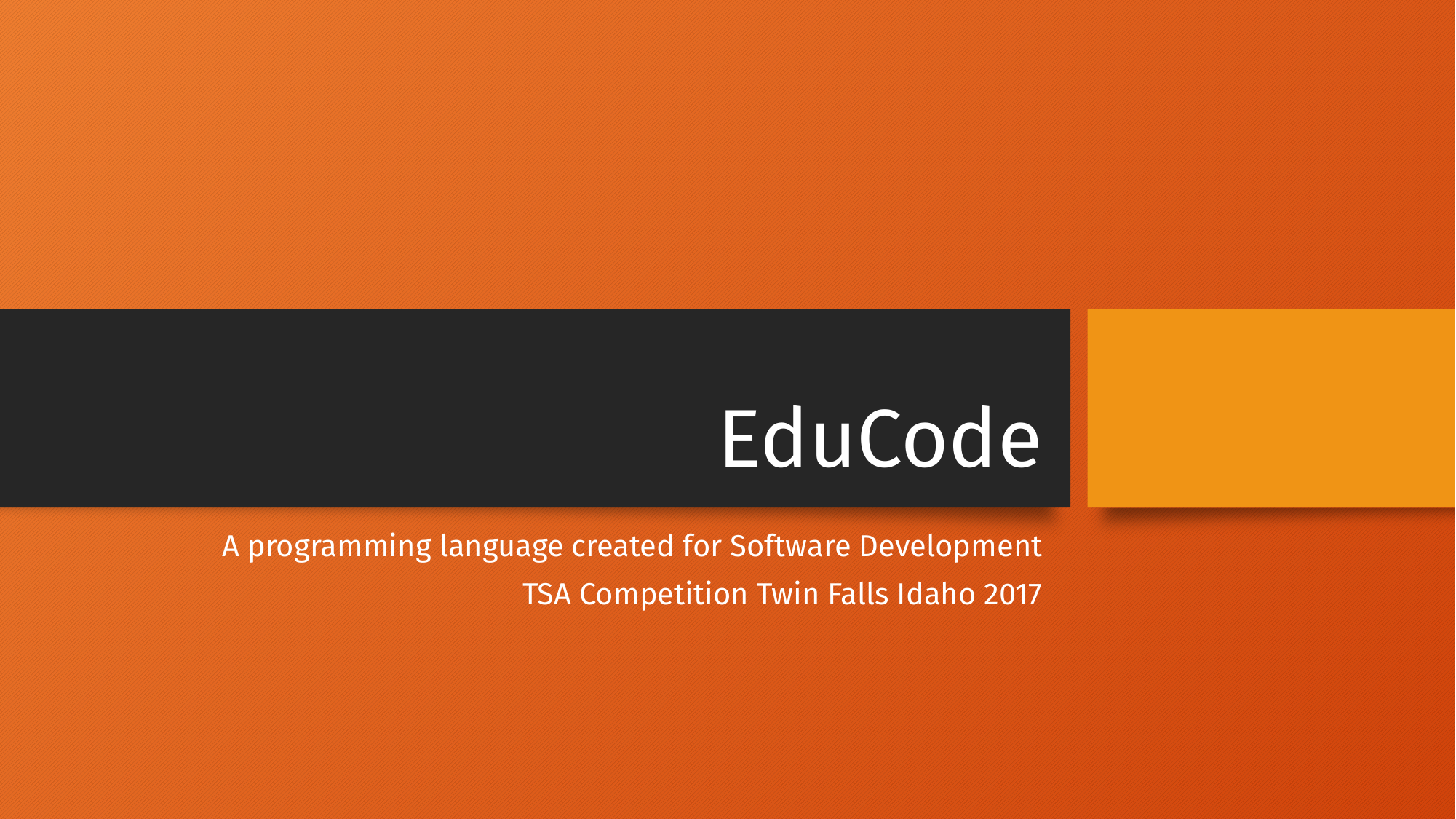

# EduCode
A programming language created for Software Development
TSA Competition Twin Falls Idaho 2017